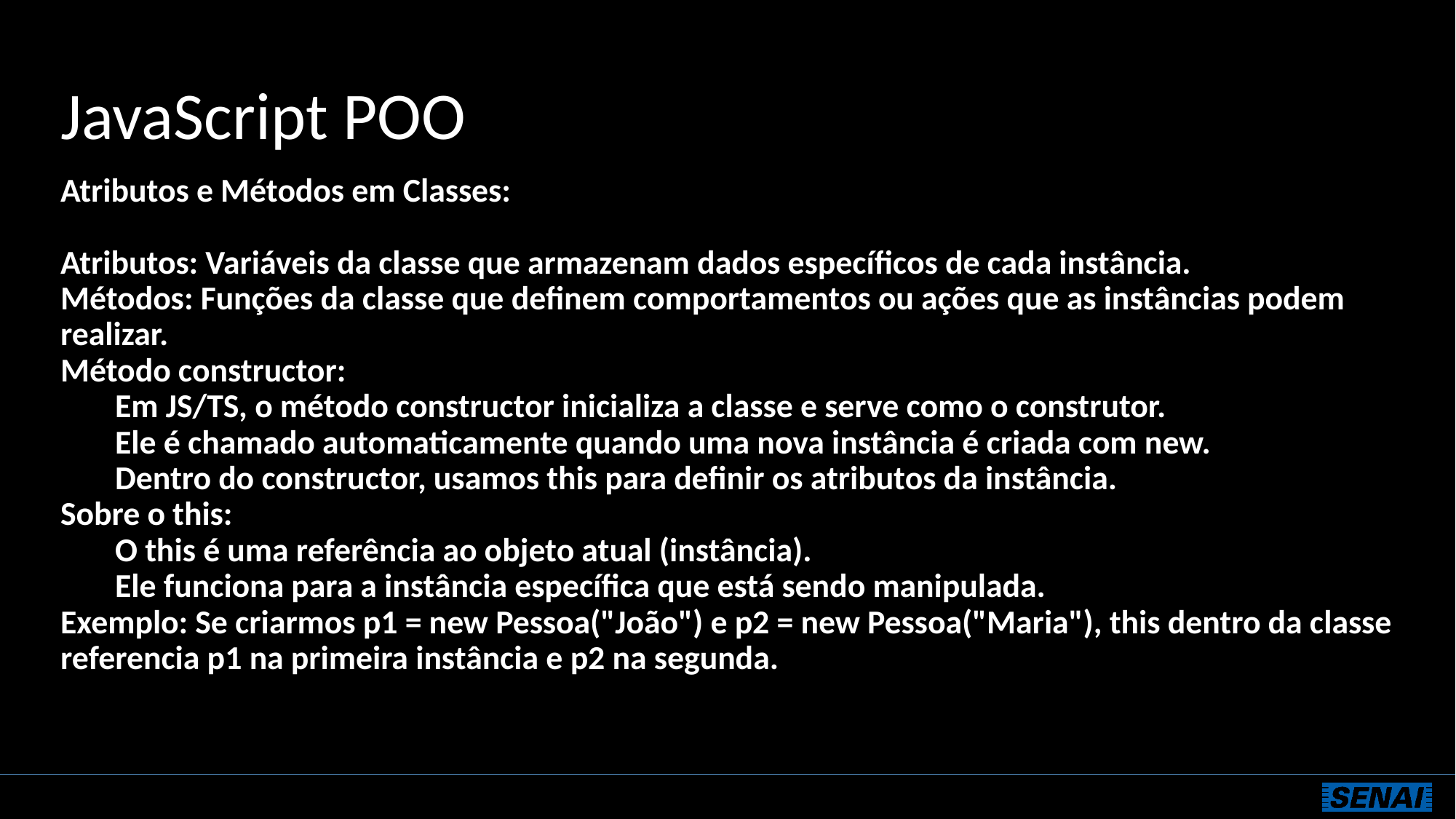

# JavaScript POO

Atributos e Métodos em Classes:

Atributos: Variáveis da classe que armazenam dados específicos de cada instância.
Métodos: Funções da classe que definem comportamentos ou ações que as instâncias podem realizar.
Método constructor:
Em JS/TS, o método constructor inicializa a classe e serve como o construtor.
Ele é chamado automaticamente quando uma nova instância é criada com new.
Dentro do constructor, usamos this para definir os atributos da instância.
Sobre o this:
O this é uma referência ao objeto atual (instância).
Ele funciona para a instância específica que está sendo manipulada.
Exemplo: Se criarmos p1 = new Pessoa("João") e p2 = new Pessoa("Maria"), this dentro da classe referencia p1 na primeira instância e p2 na segunda.